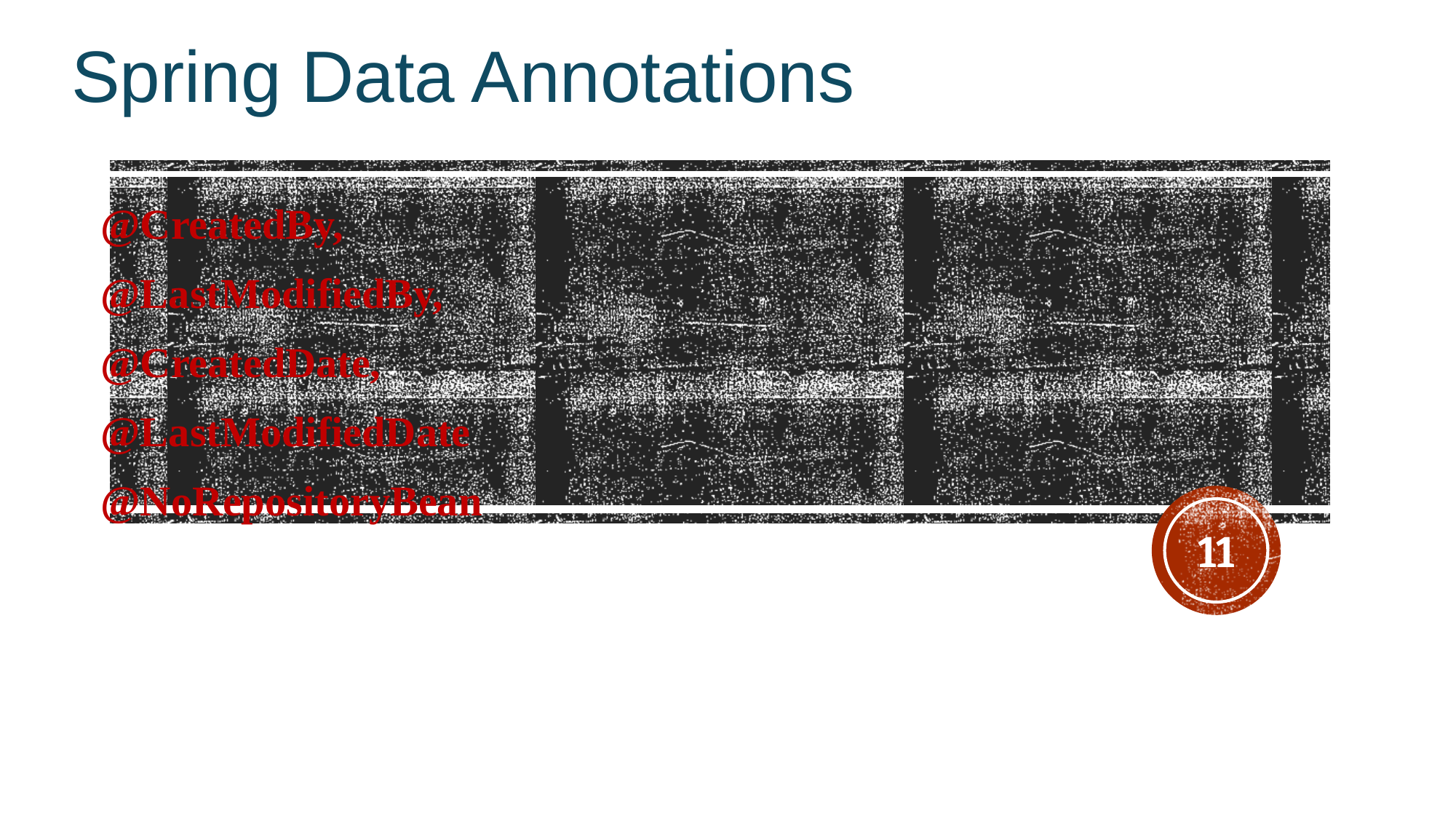

Spring Data Annotations
@CreatedBy,
@LastModifiedBy,
@CreatedDate,
@LastModifiedDate
@NoRepositoryBean

11